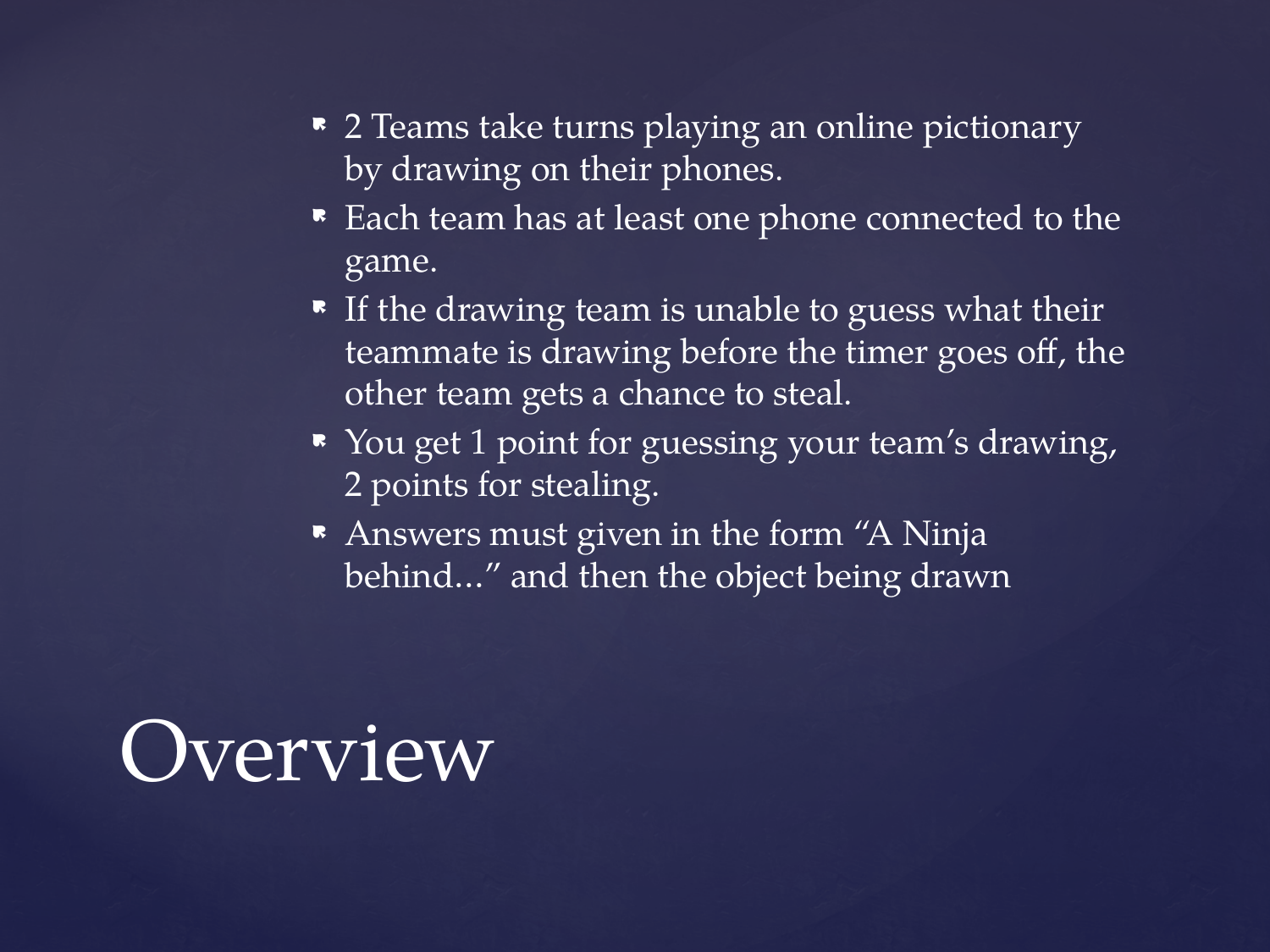

2 Teams take turns playing an online pictionary by drawing on their phones.
Each team has at least one phone connected to the game.
If the drawing team is unable to guess what their teammate is drawing before the timer goes off, the other team gets a chance to steal.
You get 1 point for guessing your team’s drawing, 2 points for stealing.
Answers must given in the form “A Ninja behind…” and then the object being drawn
# Overview